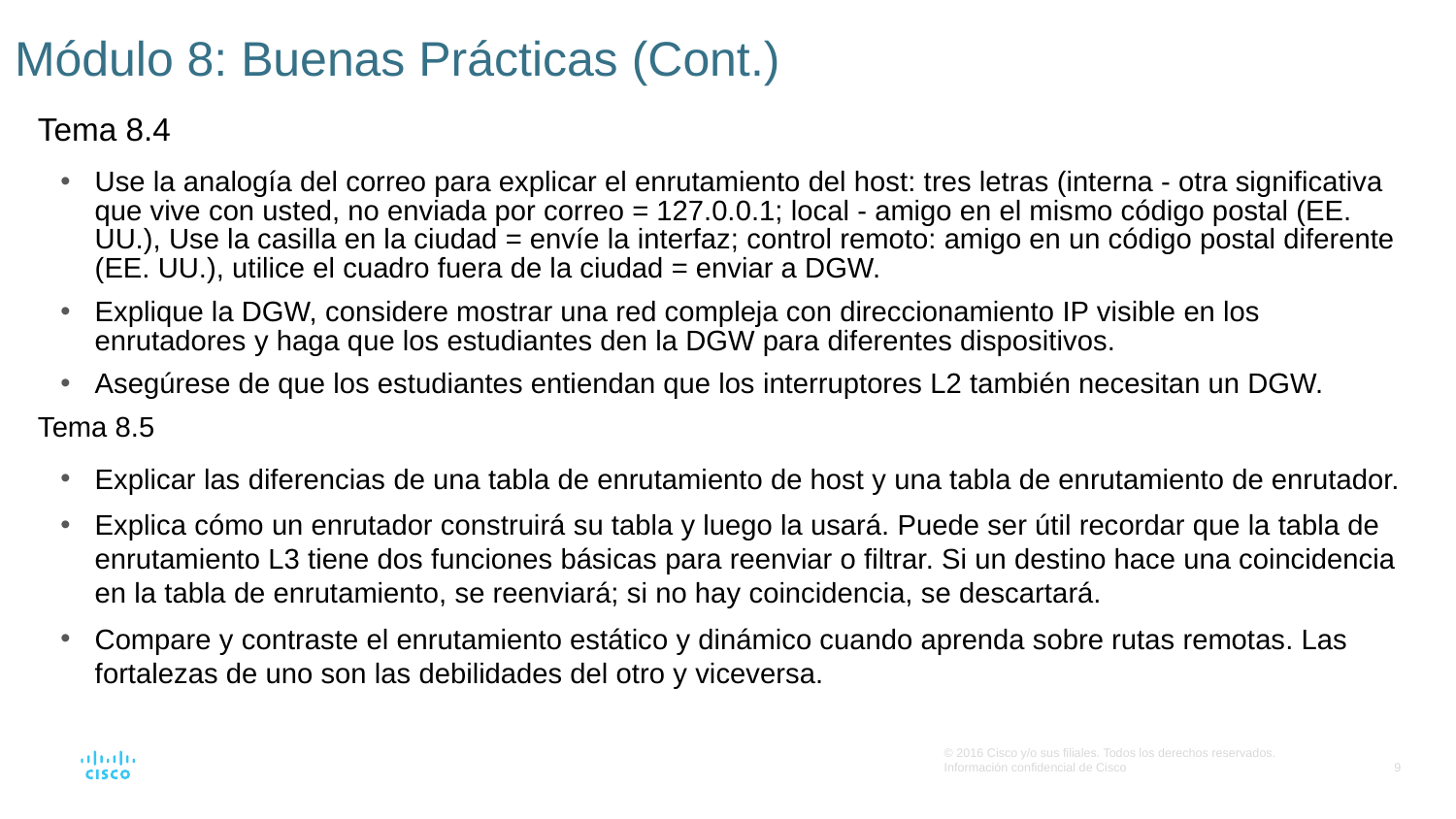

# Módulo 8: Buenas Prácticas (Cont.)
Tema 8.4
Use la analogía del correo para explicar el enrutamiento del host: tres letras (interna - otra significativa que vive con usted, no enviada por correo = 127.0.0.1; local - amigo en el mismo código postal (EE. UU.), Use la casilla en la ciudad = envíe la interfaz; control remoto: amigo en un código postal diferente (EE. UU.), utilice el cuadro fuera de la ciudad = enviar a DGW.
Explique la DGW, considere mostrar una red compleja con direccionamiento IP visible en los enrutadores y haga que los estudiantes den la DGW para diferentes dispositivos.
Asegúrese de que los estudiantes entiendan que los interruptores L2 también necesitan un DGW.
Tema 8.5
Explicar las diferencias de una tabla de enrutamiento de host y una tabla de enrutamiento de enrutador.
Explica cómo un enrutador construirá su tabla y luego la usará. Puede ser útil recordar que la tabla de enrutamiento L3 tiene dos funciones básicas para reenviar o filtrar. Si un destino hace una coincidencia en la tabla de enrutamiento, se reenviará; si no hay coincidencia, se descartará.
Compare y contraste el enrutamiento estático y dinámico cuando aprenda sobre rutas remotas. Las fortalezas de uno son las debilidades del otro y viceversa.